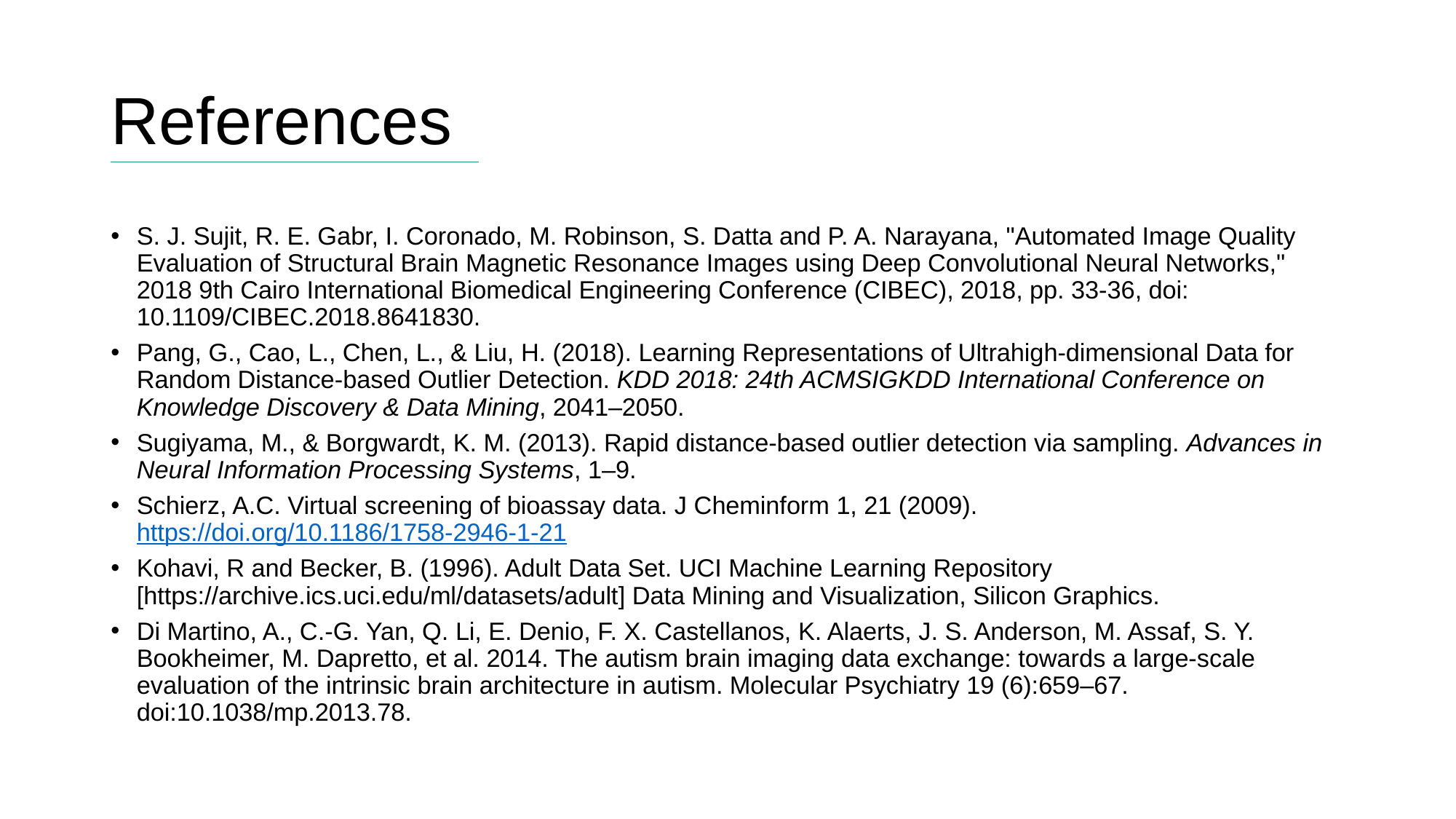

# References
S. J. Sujit, R. E. Gabr, I. Coronado, M. Robinson, S. Datta and P. A. Narayana, "Automated Image Quality Evaluation of Structural Brain Magnetic Resonance Images using Deep Convolutional Neural Networks," 2018 9th Cairo International Biomedical Engineering Conference (CIBEC), 2018, pp. 33-36, doi: 10.1109/CIBEC.2018.8641830.
Pang, G., Cao, L., Chen, L., & Liu, H. (2018). Learning Representations of Ultrahigh-dimensional Data for Random Distance-based Outlier Detection. KDD 2018: 24th ACMSIGKDD International Conference on Knowledge Discovery & Data Mining, 2041–2050.
Sugiyama, M., & Borgwardt, K. M. (2013). Rapid distance-based outlier detection via sampling. Advances in Neural Information Processing Systems, 1–9.
Schierz, A.C. Virtual screening of bioassay data. J Cheminform 1, 21 (2009). https://doi.org/10.1186/1758-2946-1-21
Kohavi, R and Becker, B. (1996). Adult Data Set. UCI Machine Learning Repository [https://archive.ics.uci.edu/ml/datasets/adult] Data Mining and Visualization, Silicon Graphics.
Di Martino, A., C.-G. Yan, Q. Li, E. Denio, F. X. Castellanos, K. Alaerts, J. S. Anderson, M. Assaf, S. Y. Bookheimer, M. Dapretto, et al. 2014. The autism brain imaging data exchange: towards a large-scale evaluation of the intrinsic brain architecture in autism. Molecular Psychiatry 19 (6):659–67. doi:10.1038/mp.2013.78.